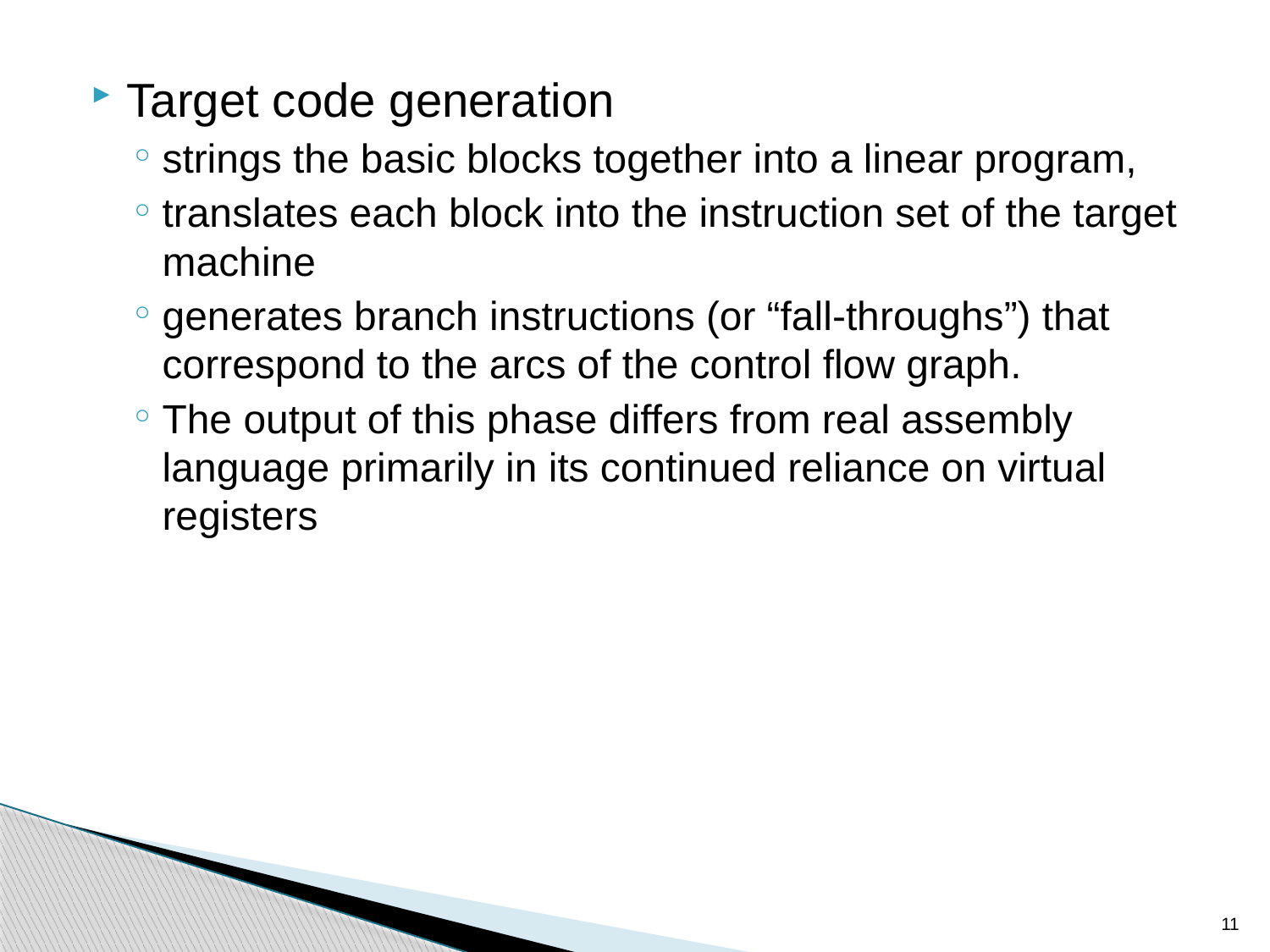

Target code generation
strings the basic blocks together into a linear program,
translates each block into the instruction set of the target machine
generates branch instructions (or “fall-throughs”) that correspond to the arcs of the control flow graph.
The output of this phase differs from real assembly language primarily in its continued reliance on virtual registers

11